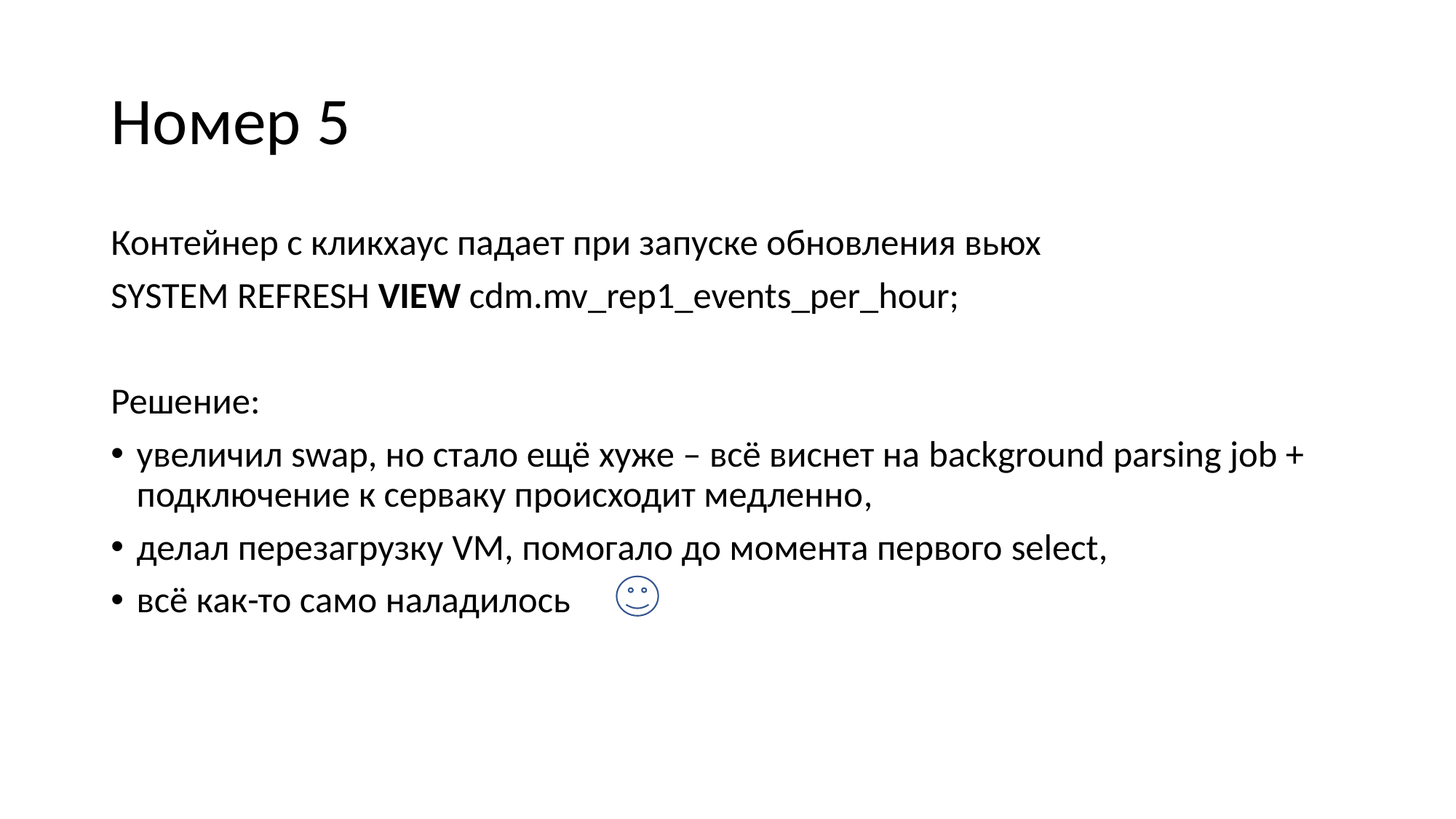

# Номер 5
Контейнер с кликхаус падает при запуске обновления вьюх
SYSTEM REFRESH VIEW cdm.mv_rep1_events_per_hour;

Решение:
увеличил swap, но стало ещё хуже – всё виснет на background parsing job + подключение к серваку происходит медленно,
делал перезагрузку VM, помогало до момента первого select,
всё как-то само наладилось